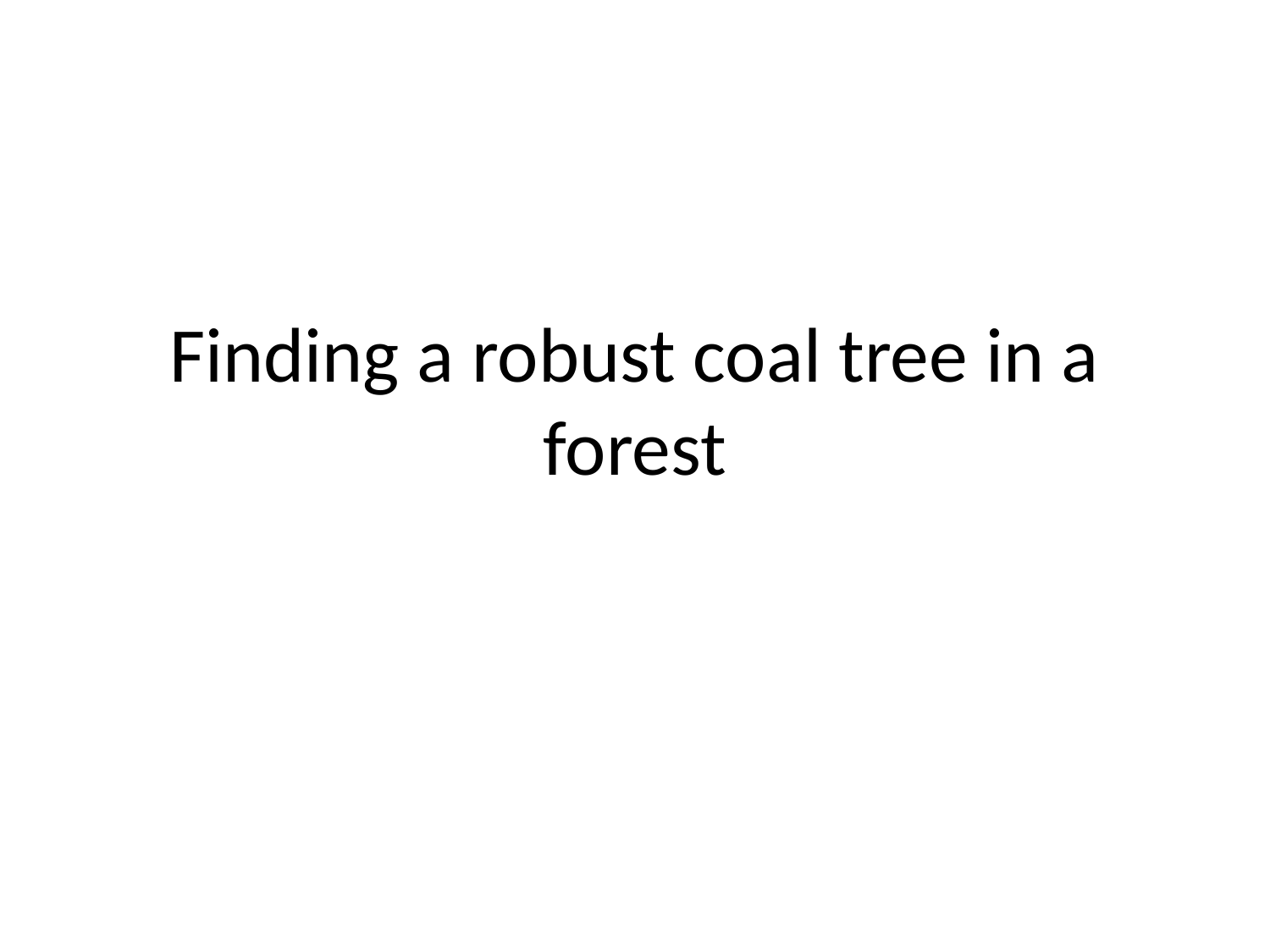

# Finding a robust coal tree in a forest